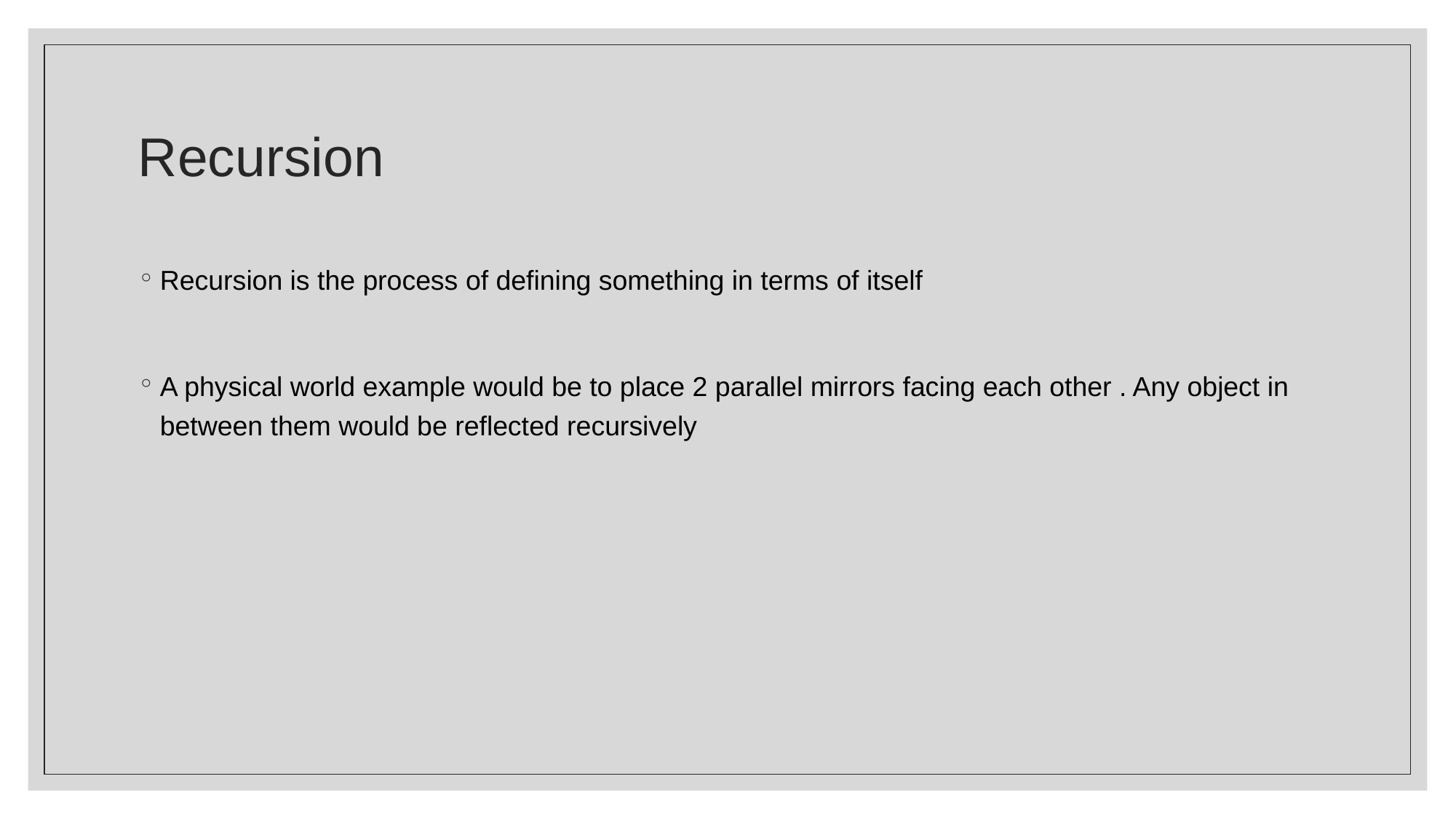

# Recursion
Recursion is the process of defining something in terms of itself

A physical world example would be to place 2 parallel mirrors facing each other . Any object in between them would be reflected recursively